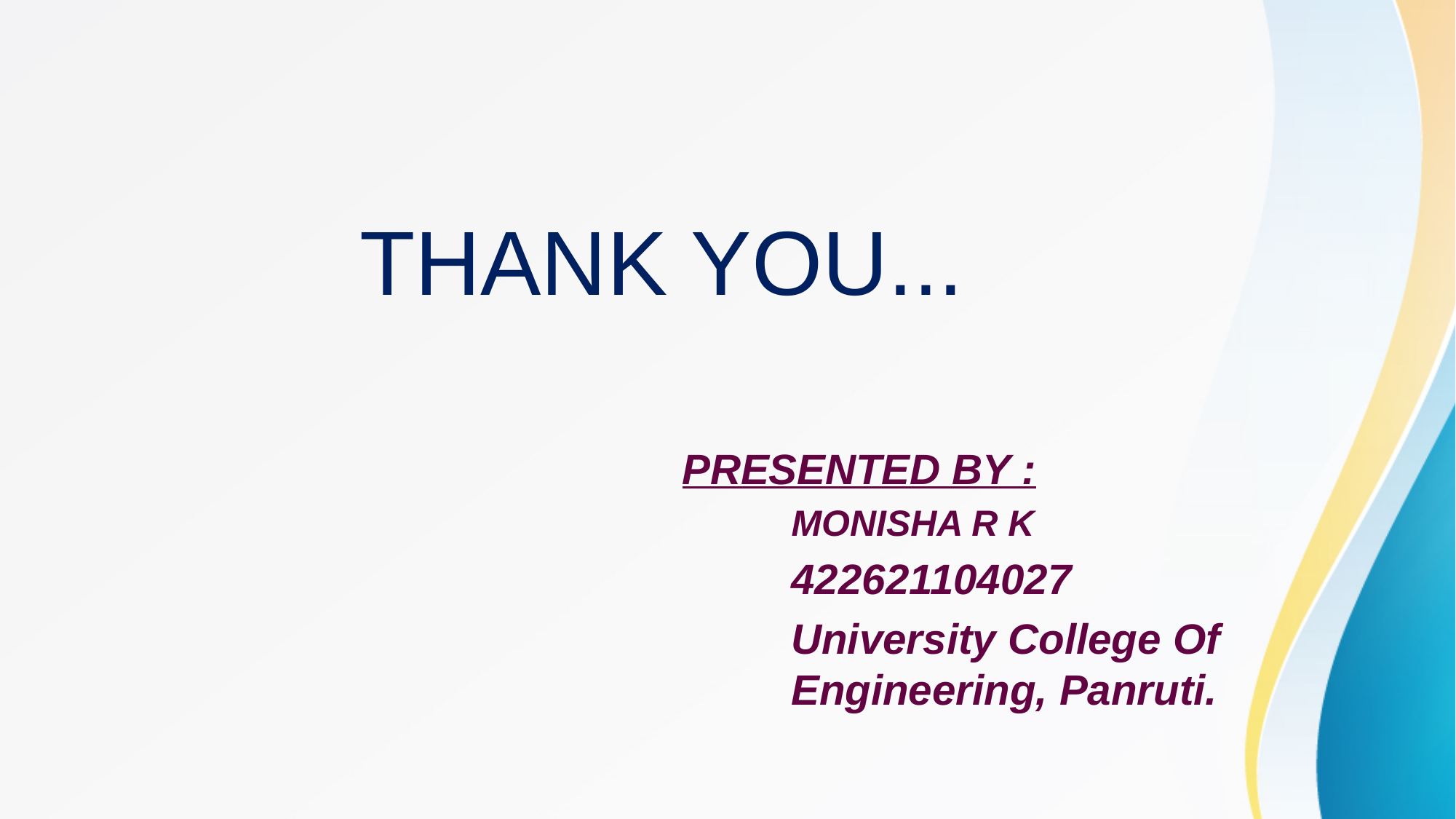

THANK YOU...
PRESENTED BY :
	MONISHA R K
	422621104027
	University College Of  	     	Engineering, Panruti.